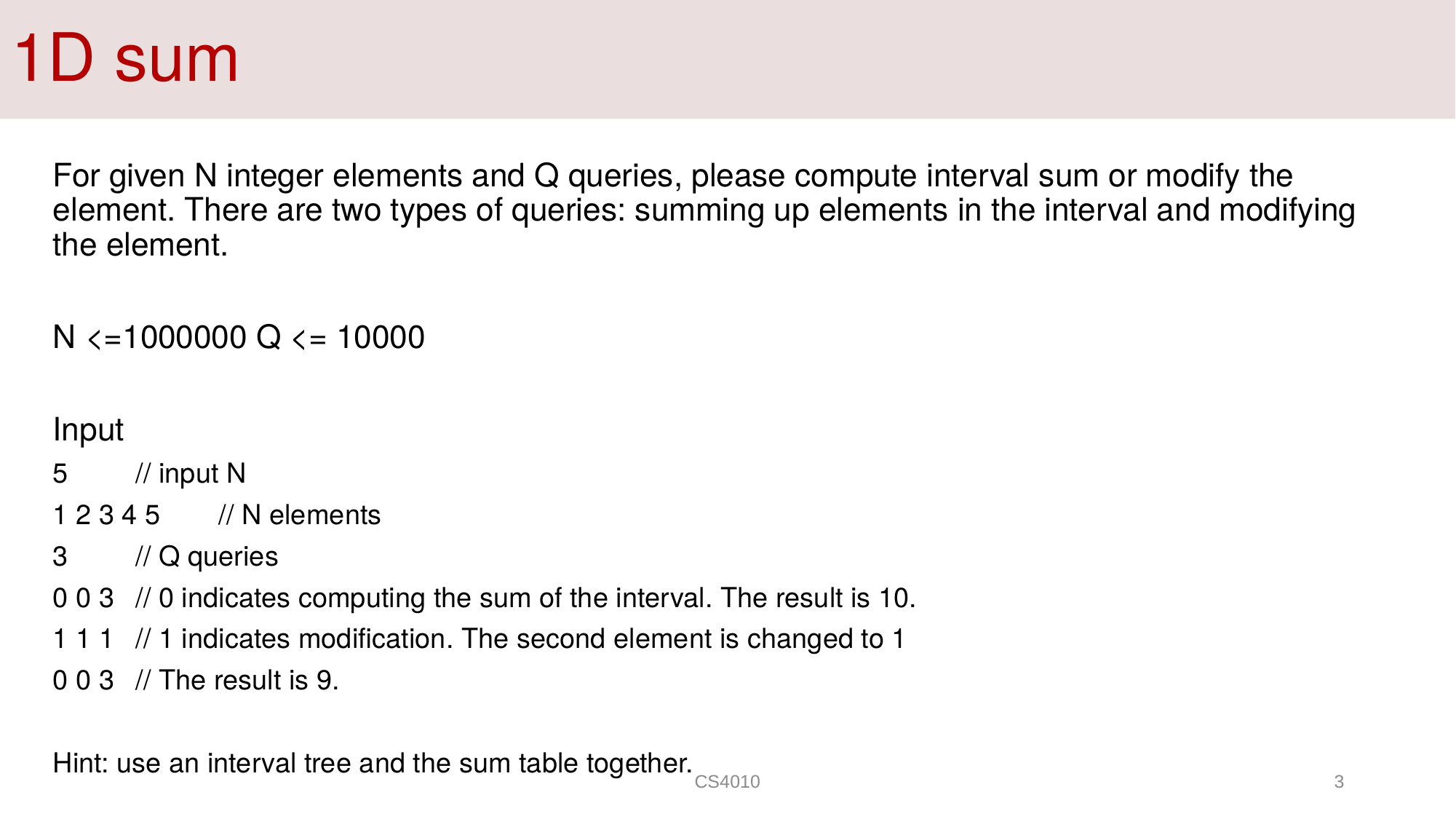

# 1D sum
For given N integer elements and Q queries, please compute interval sum or modify the element. There are two types of queries: summing up elements in the interval and modifying the element.

N <=1000000 Q <= 10000

Input
5 		// input N
1 2 3 4 5	// N elements
3		// Q queries
0 0 3		// 0 indicates computing the sum of the interval. The result is 10.
1 1 1 		// 1 indicates modification. The second element is changed to 1
0 0 3		// The result is 9.

Hint: use an interval tree and the sum table together.

CS4010
3